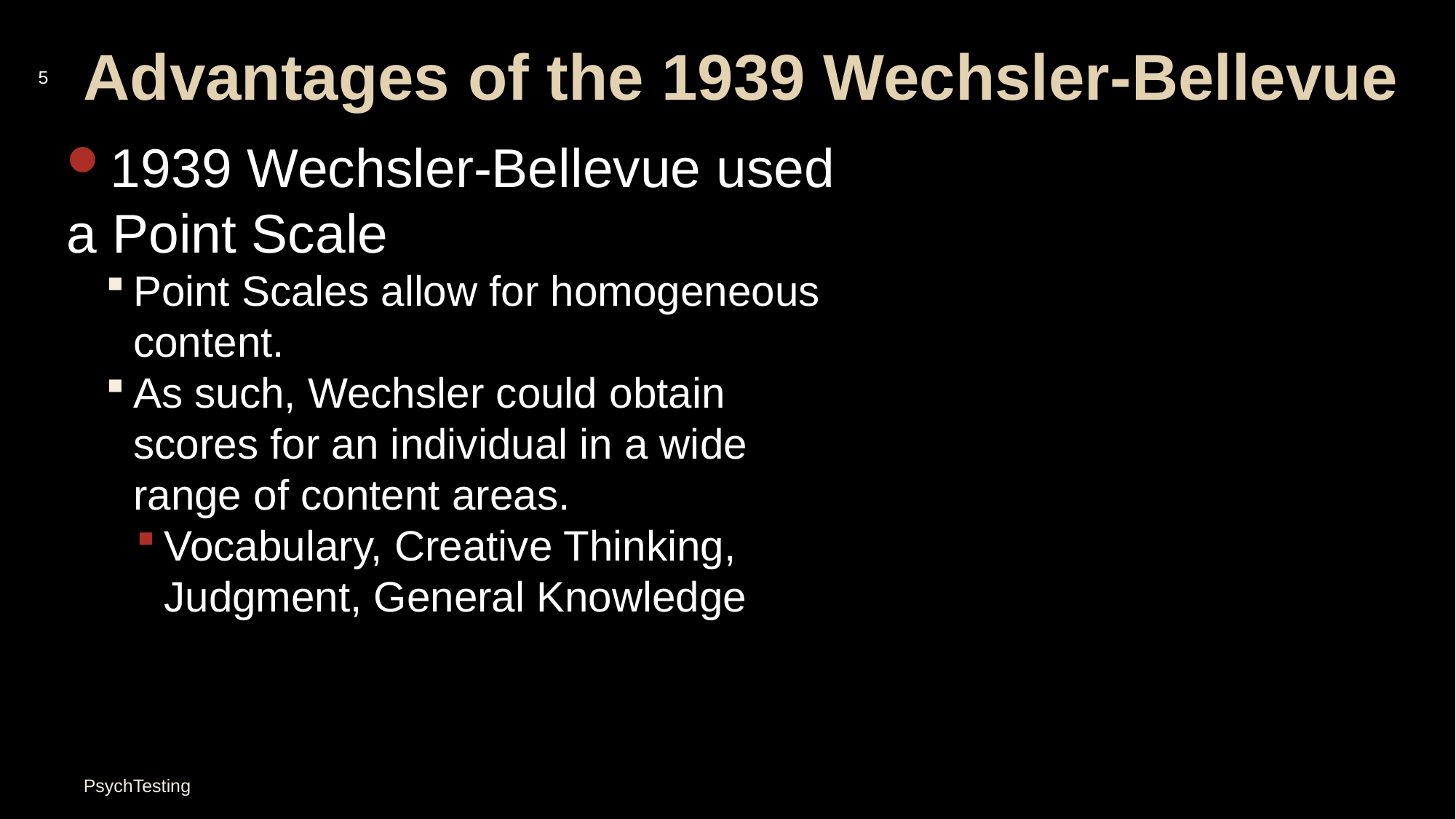

# Advantages of the 1939 Wechsler-Bellevue
5
1939 Wechsler-Bellevue used a Point Scale
Point Scales allow for homogeneous content.
As such, Wechsler could obtain scores for an individual in a wide range of content areas.
Vocabulary, Creative Thinking, Judgment, General Knowledge
PsychTesting